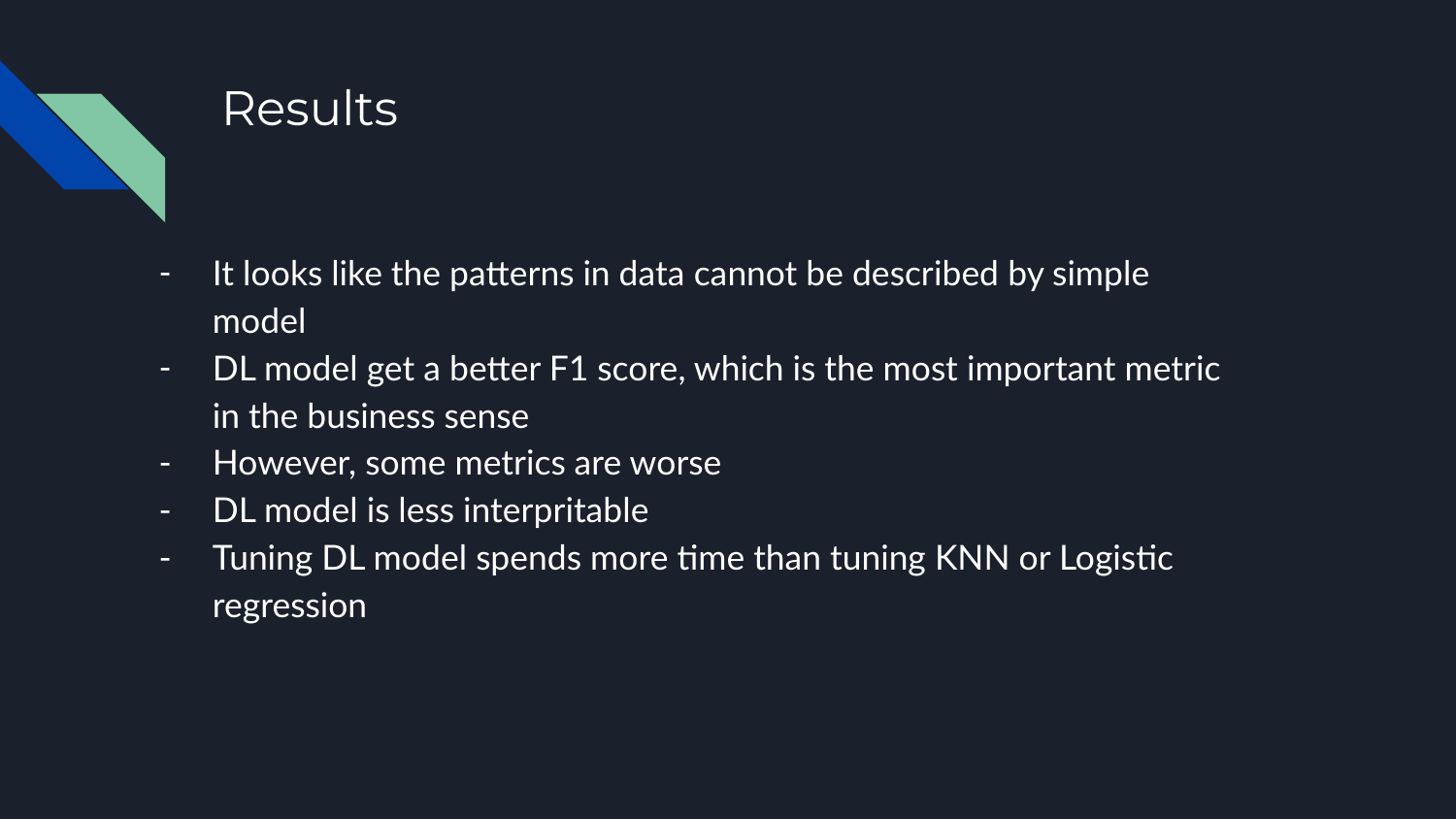

# Results
It looks like the patterns in data cannot be described by simple model
DL model get a better F1 score, which is the most important metric in the business sense
However, some metrics are worse
DL model is less interpritable
Tuning DL model spends more time than tuning KNN or Logistic regression